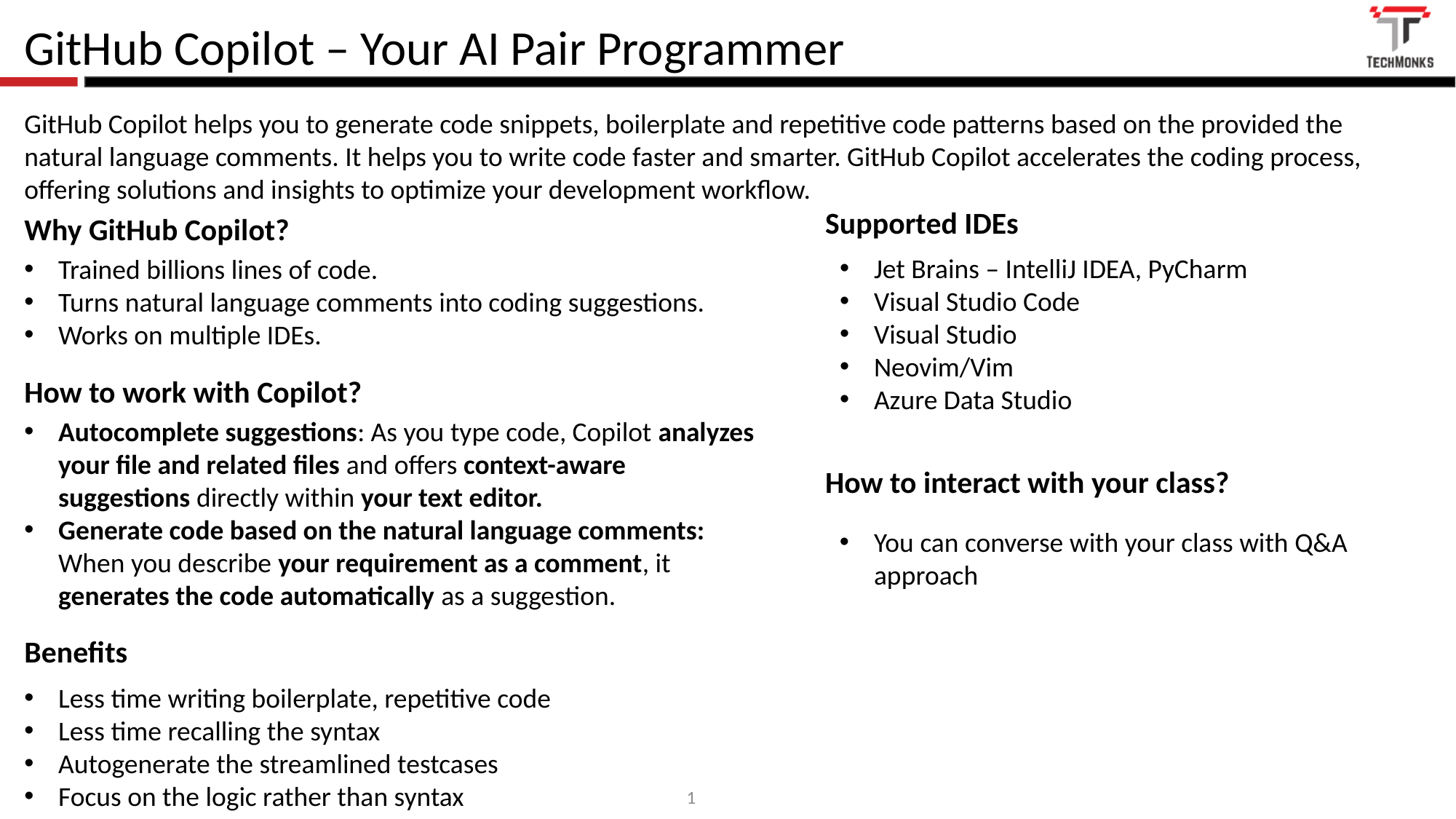

GitHub Copilot – Your AI Pair Programmer
GitHub Copilot helps you to generate code snippets, boilerplate and repetitive code patterns based on the provided the natural language comments. It helps you to write code faster and smarter. GitHub Copilot accelerates the coding process, offering solutions and insights to optimize your development workflow.

Supported IDEs
Why GitHub Copilot?
Jet Brains – IntelliJ IDEA, PyCharm
Visual Studio Code
Visual Studio
Neovim/Vim
Azure Data Studio
Trained billions lines of code.
Turns natural language comments into coding suggestions.
Works on multiple IDEs.
How to work with Copilot?
Autocomplete suggestions: As you type code, Copilot analyzes your file and related files and offers context-aware suggestions directly within your text editor.
Generate code based on the natural language comments: When you describe your requirement as a comment, it generates the code automatically as a suggestion.

How to interact with your class?
You can converse with your class with Q&A approach
Benefits
Less time writing boilerplate, repetitive code
Less time recalling the syntax
Autogenerate the streamlined testcases
Focus on the logic rather than syntax